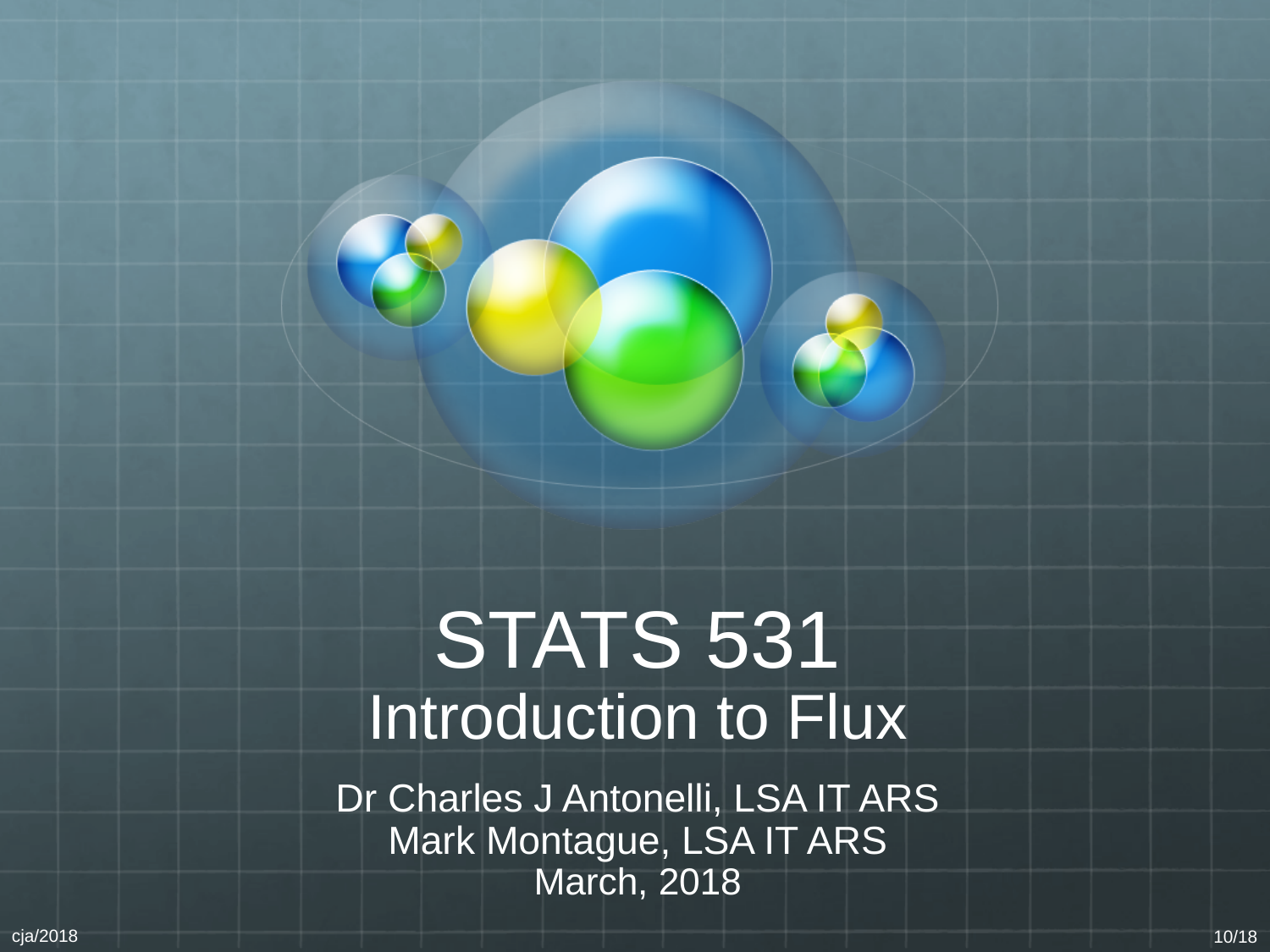

# STATS 531
Introduction to Flux
Dr Charles J Antonelli, LSA IT ARS
Mark Montague, LSA IT ARS
March, 2018